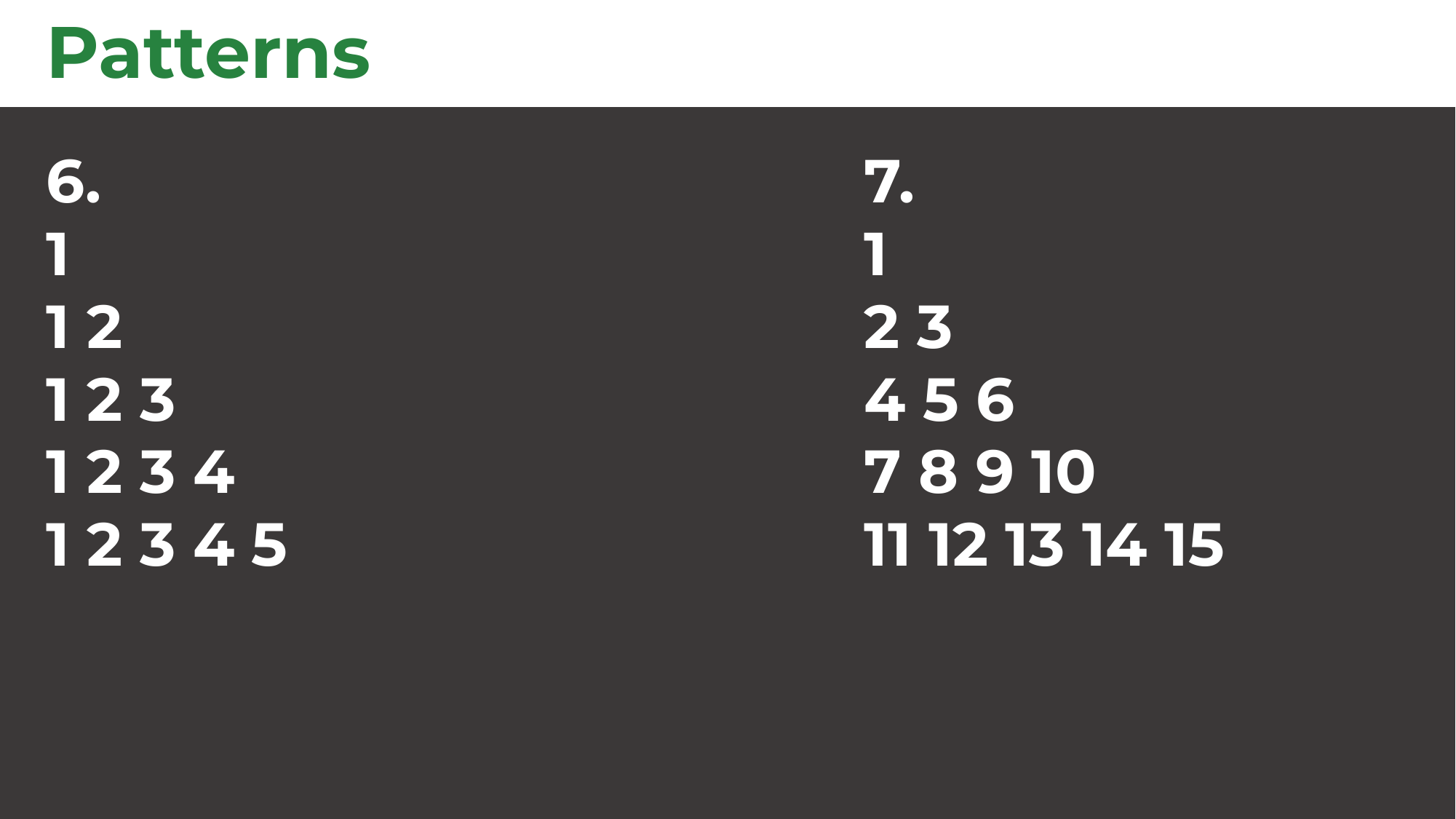

Patterns
6.
1
1 2
1 2 3
1 2 3 4
1 2 3 4 5
7.
1
2 3
4 5 6
7 8 9 10
11 12 13 14 15